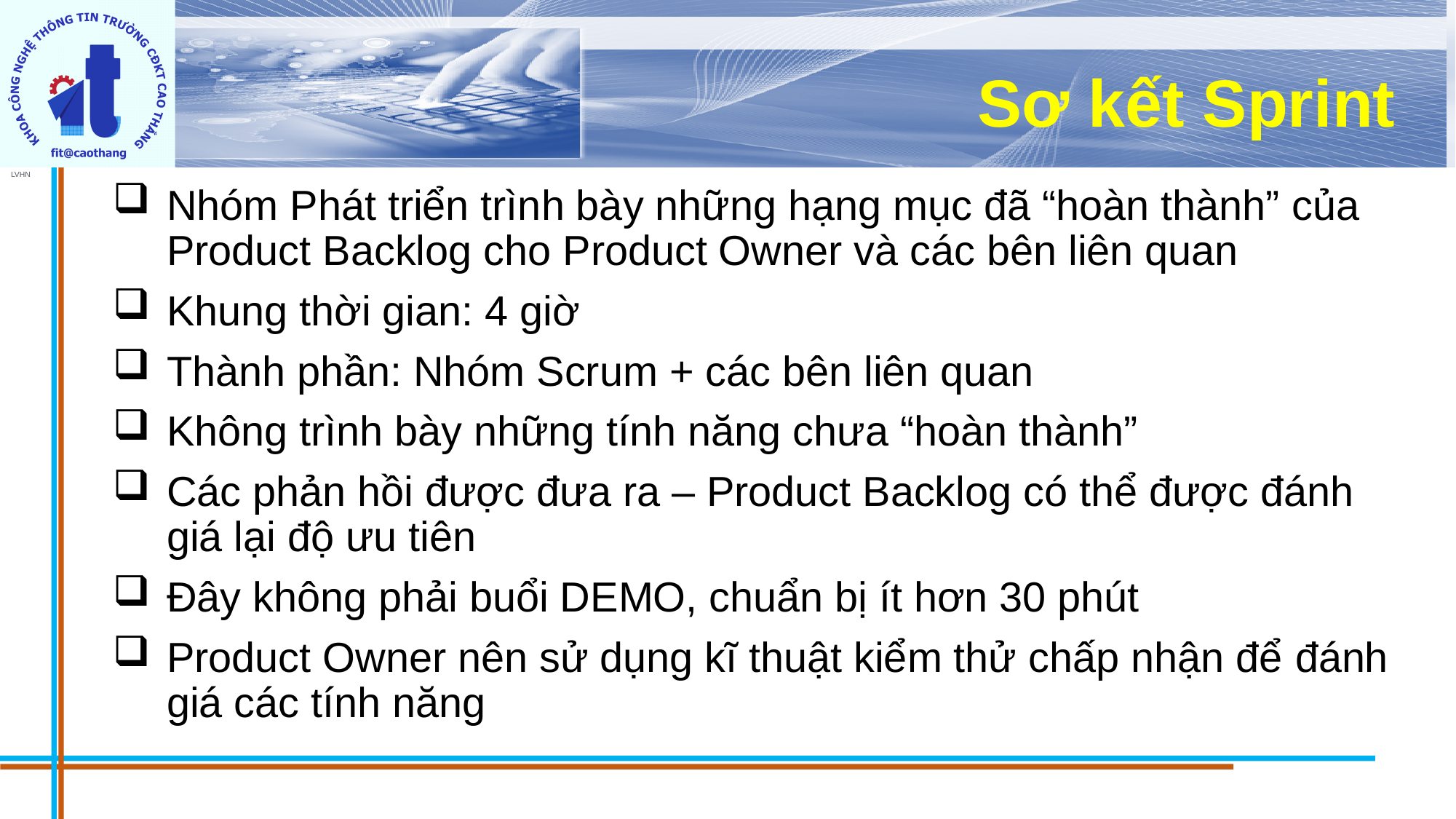

# Sơ kết Sprint
Nhóm Phát triển trình bày những hạng mục đã “hoàn thành” của Product Backlog cho Product Owner và các bên liên quan
Khung thời gian: 4 giờ
Thành phần: Nhóm Scrum + các bên liên quan
Không trình bày những tính năng chưa “hoàn thành”
Các phản hồi được đưa ra – Product Backlog có thể được đánh giá lại độ ưu tiên
Đây không phải buổi DEMO, chuẩn bị ít hơn 30 phút
Product Owner nên sử dụng kĩ thuật kiểm thử chấp nhận để đánh giá các tính năng